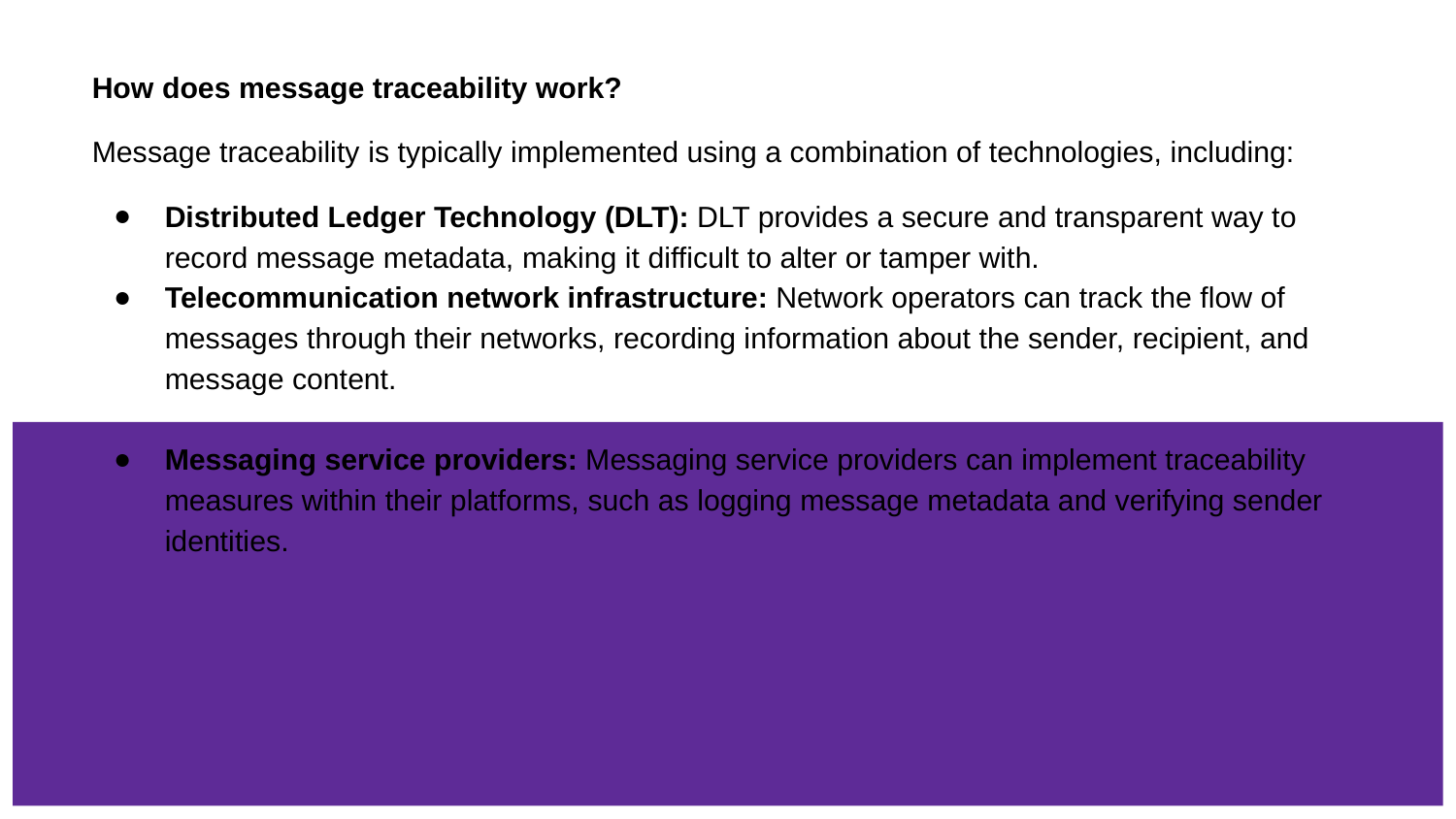

# How does message traceability work?
Message traceability is typically implemented using a combination of technologies, including:
Distributed Ledger Technology (DLT): DLT provides a secure and transparent way to record message metadata, making it difficult to alter or tamper with.
Telecommunication network infrastructure: Network operators can track the flow of messages through their networks, recording information about the sender, recipient, and message content.

Messaging service providers: Messaging service providers can implement traceability measures within their platforms, such as logging message metadata and verifying sender identities.